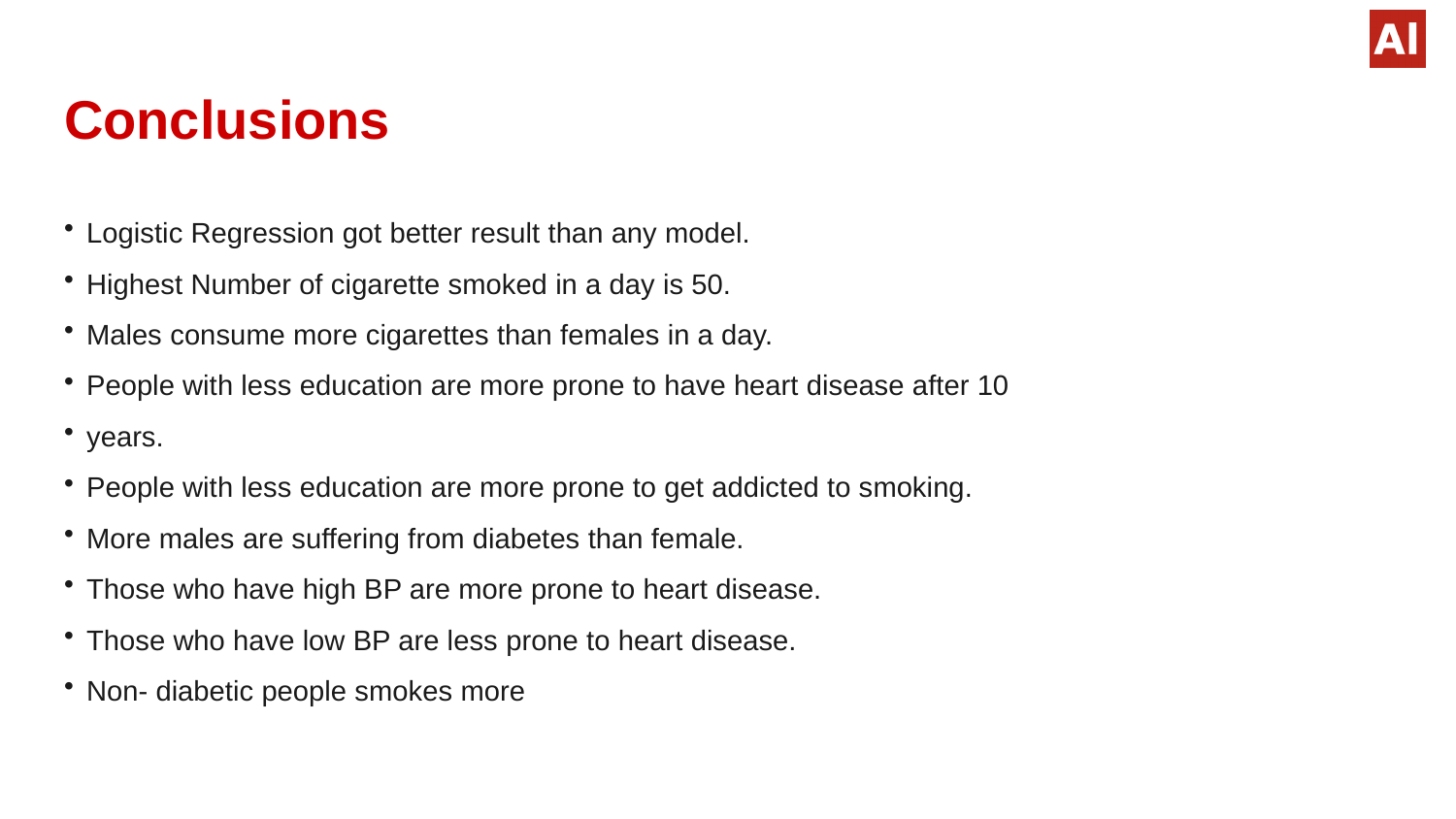

# Conclusions
Logistic Regression got better result than any model.
Highest Number of cigarette smoked in a day is 50.
Males consume more cigarettes than females in a day.
People with less education are more prone to have heart disease after 10
years.
People with less education are more prone to get addicted to smoking.
More males are suffering from diabetes than female.
Those who have high BP are more prone to heart disease.
Those who have low BP are less prone to heart disease.
Non- diabetic people smokes more